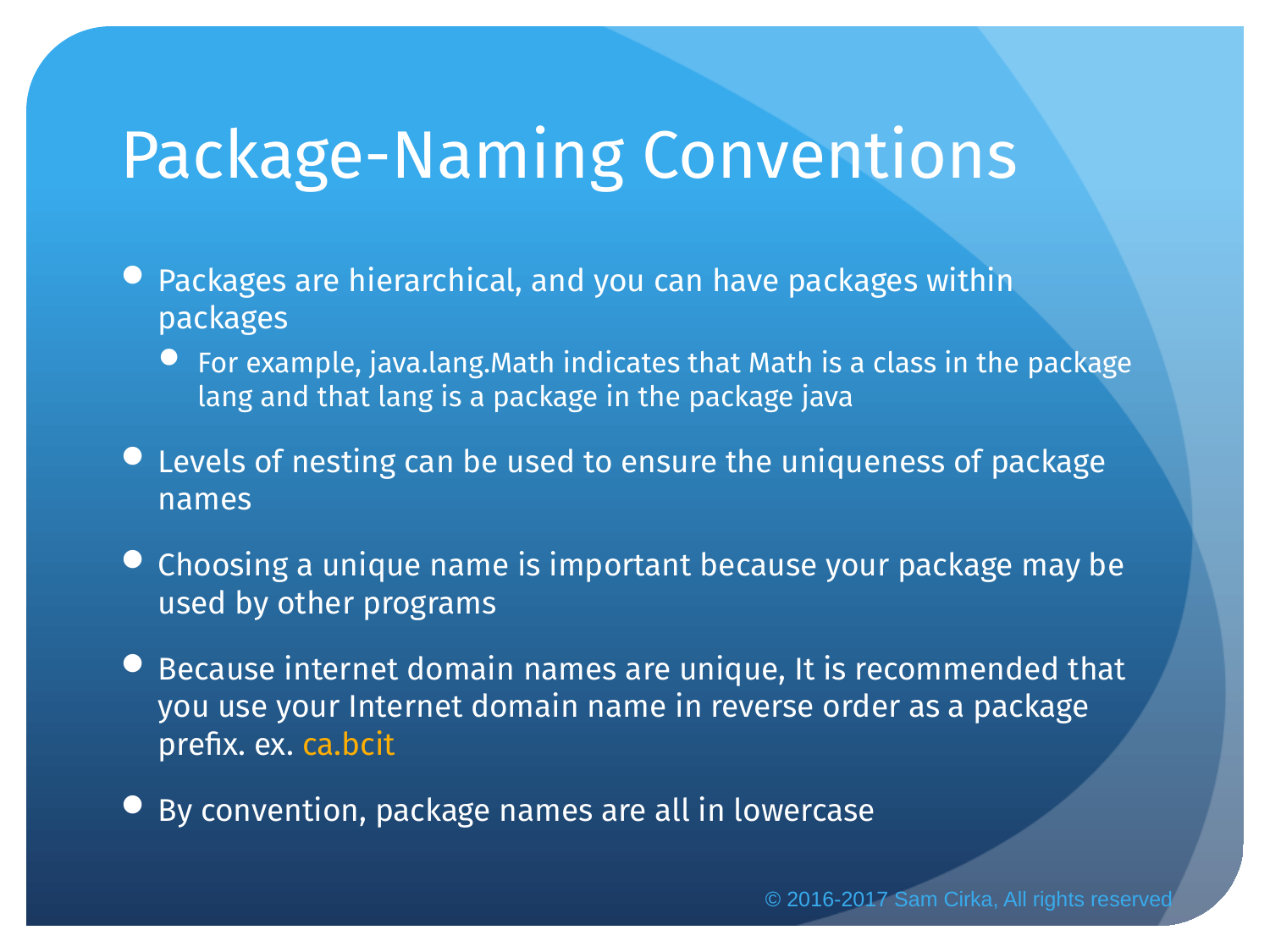

# Package-Naming Conventions
Packages are hierarchical, and you can have packages within packages
For example, java.lang.Math indicates that Math is a class in the package lang and that lang is a package in the package java
Levels of nesting can be used to ensure the uniqueness of package names
Choosing a unique name is important because your package may be used by other programs
Because internet domain names are unique, It is recommended that you use your Internet domain name in reverse order as a package prefix. ex. ca.bcit
By convention, package names are all in lowercase

© 2016-2017 Sam Cirka, All rights reserved